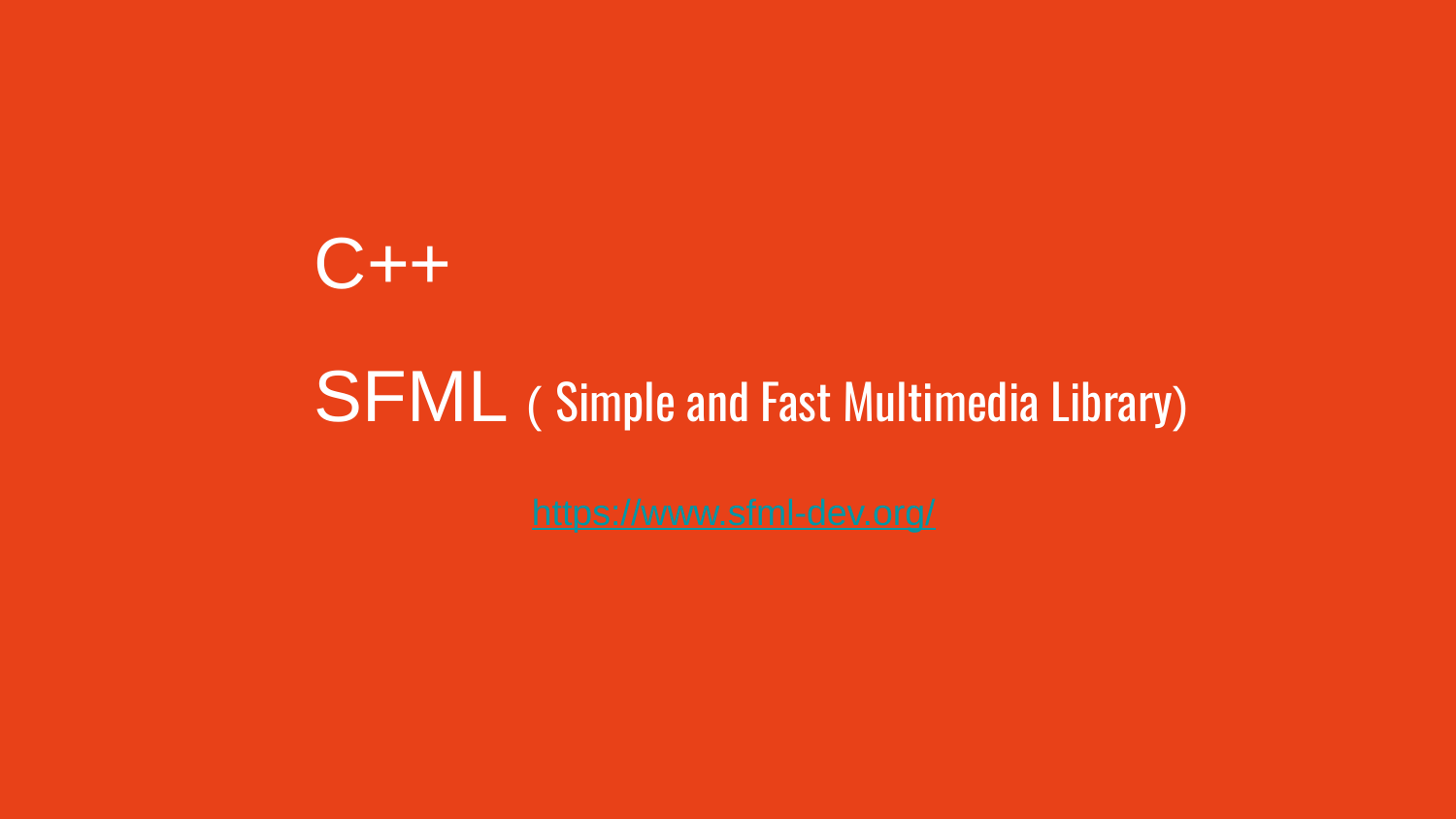

#
C++
SFML ( Simple and Fast Multimedia Library)
                https://www.sfml-dev.org/